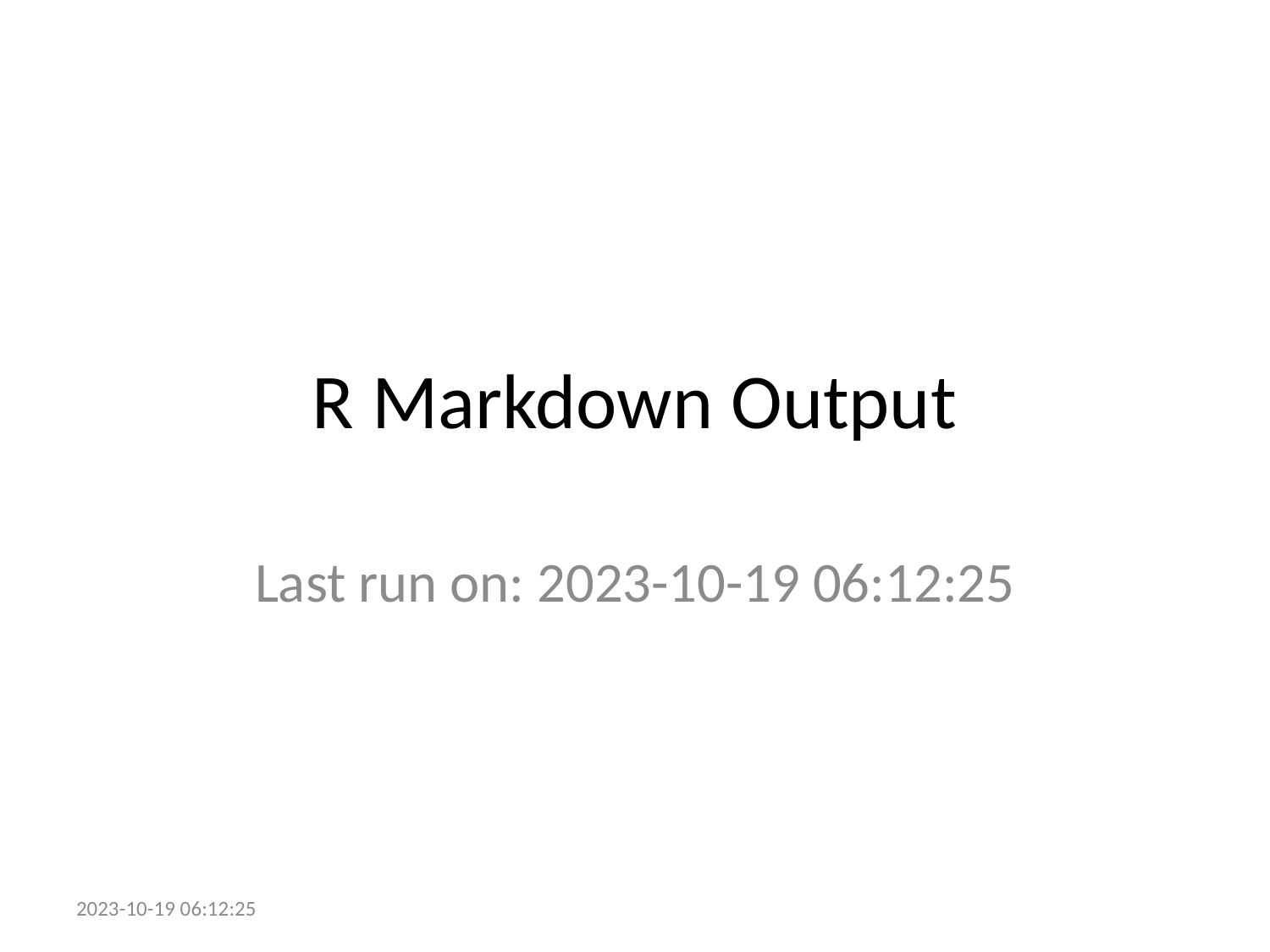

# R Markdown Output
Last run on: 2023-10-19 06:12:25
2023-10-19 06:12:25